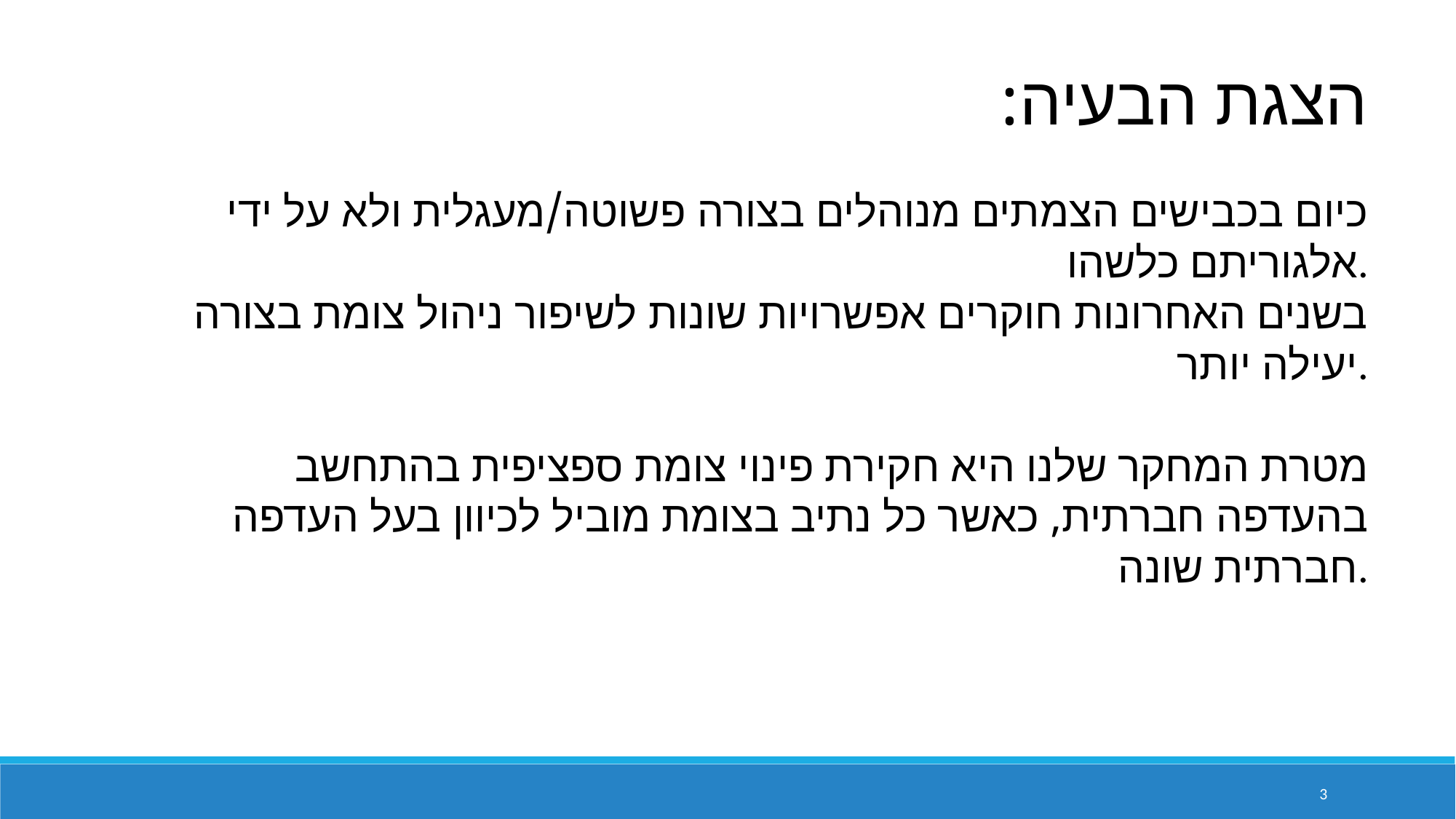

הצגת הבעיה:

כיום בכבישים הצמתים מנוהלים בצורה פשוטה/מעגלית ולא על ידי אלגוריתם כלשהו.
בשנים האחרונות חוקרים אפשרויות שונות לשיפור ניהול צומת בצורה יעילה יותר.

מטרת המחקר שלנו היא חקירת פינוי צומת ספציפית בהתחשב בהעדפה חברתית, כאשר כל נתיב בצומת מוביל לכיוון בעל העדפה חברתית שונה.

3